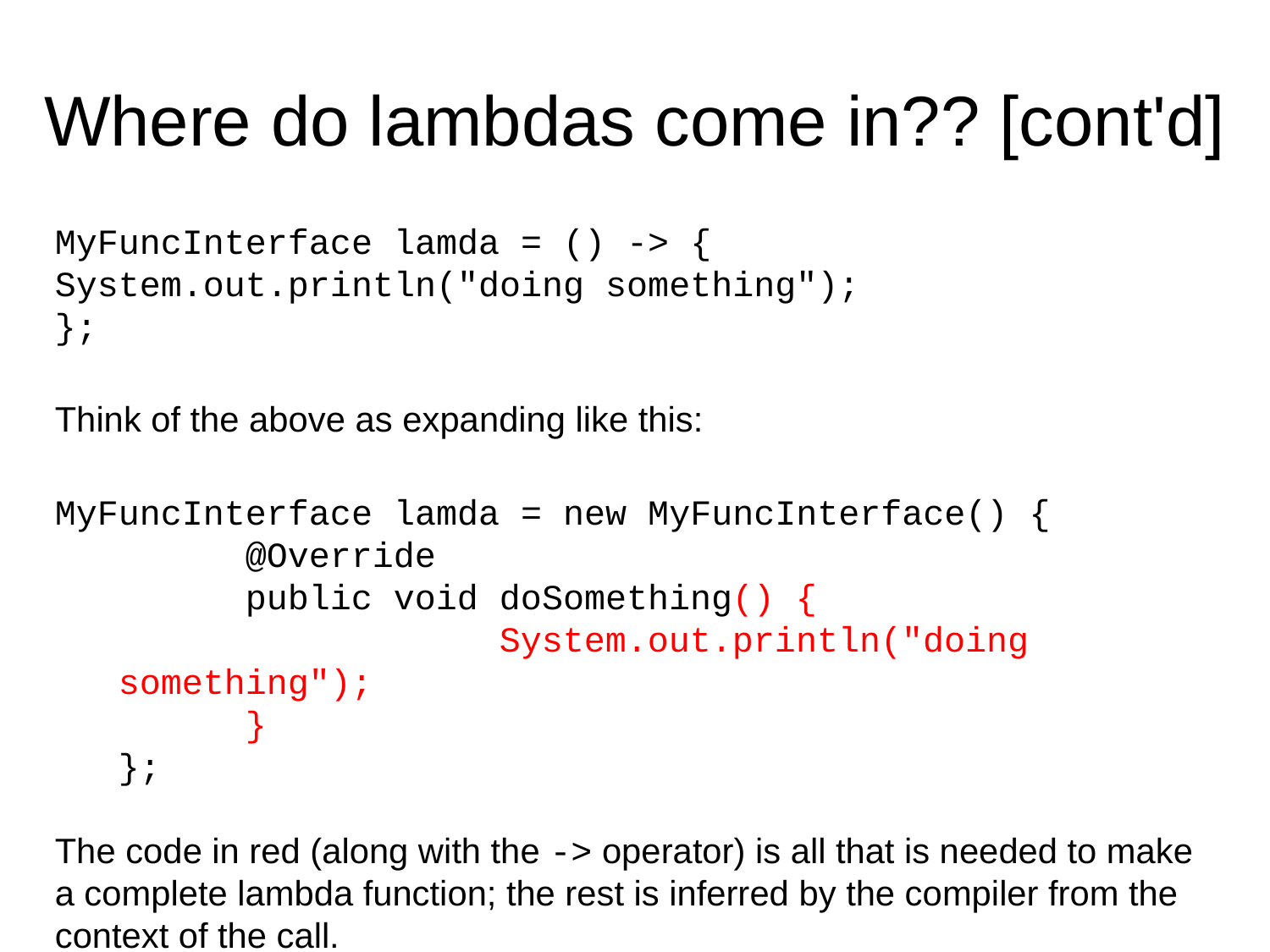

Where do lambdas come in?? [cont'd]
MyFuncInterface lamda = () -> {	System.out.println("doing something");
};

Think of the above as expanding like this:

MyFuncInterface lamda = new MyFuncInterface() {
	@Override
	public void doSomething() {						System.out.println("doing something");
	}
};

The code in red (along with the -> operator) is all that is needed to make a complete lambda function; the rest is inferred by the compiler from the context of the call.